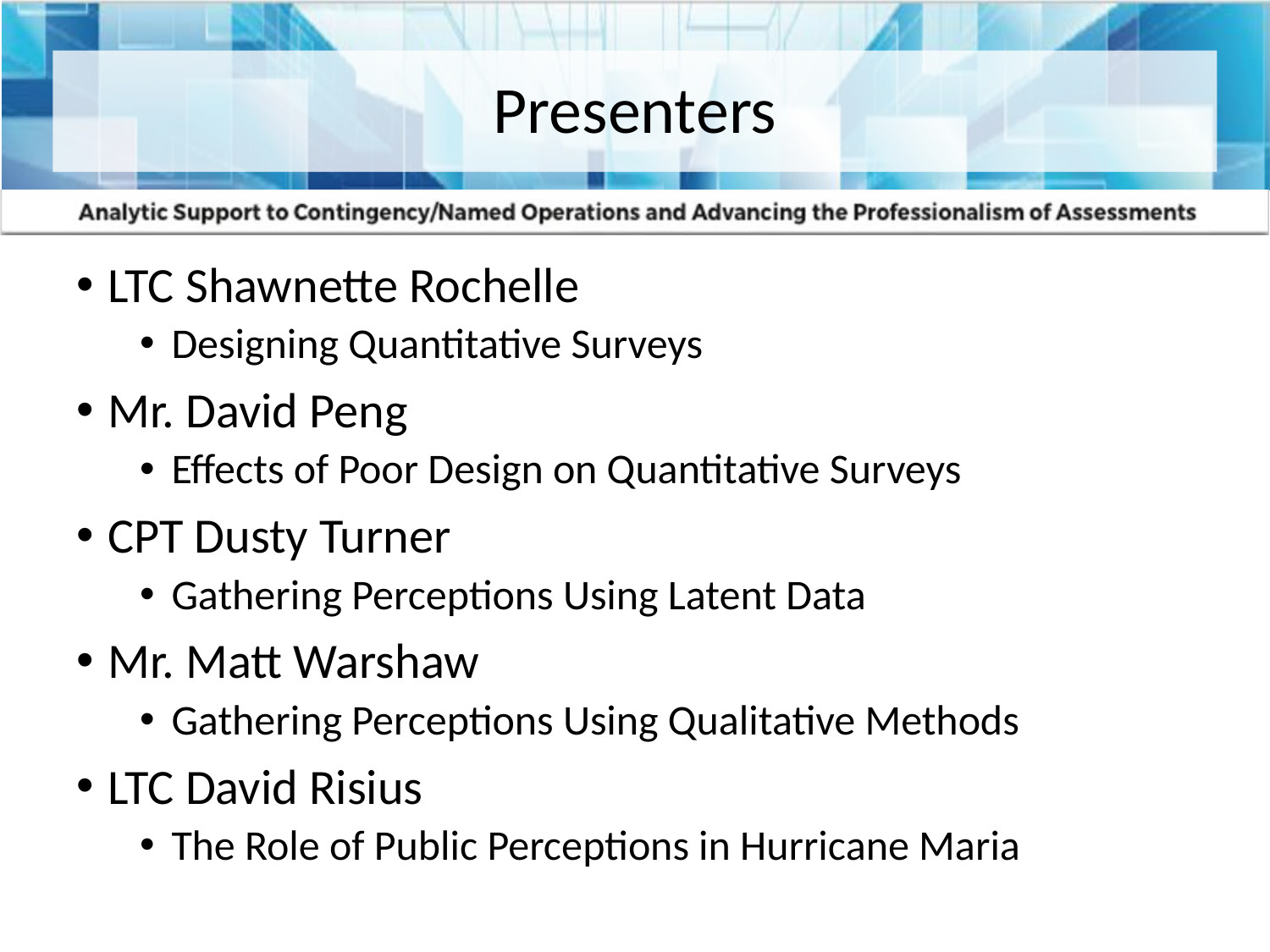

# Presenters
LTC Shawnette Rochelle
Designing Quantitative Surveys
Mr. David Peng
Effects of Poor Design on Quantitative Surveys
CPT Dusty Turner
Gathering Perceptions Using Latent Data
Mr. Matt Warshaw
Gathering Perceptions Using Qualitative Methods
LTC David Risius
The Role of Public Perceptions in Hurricane Maria